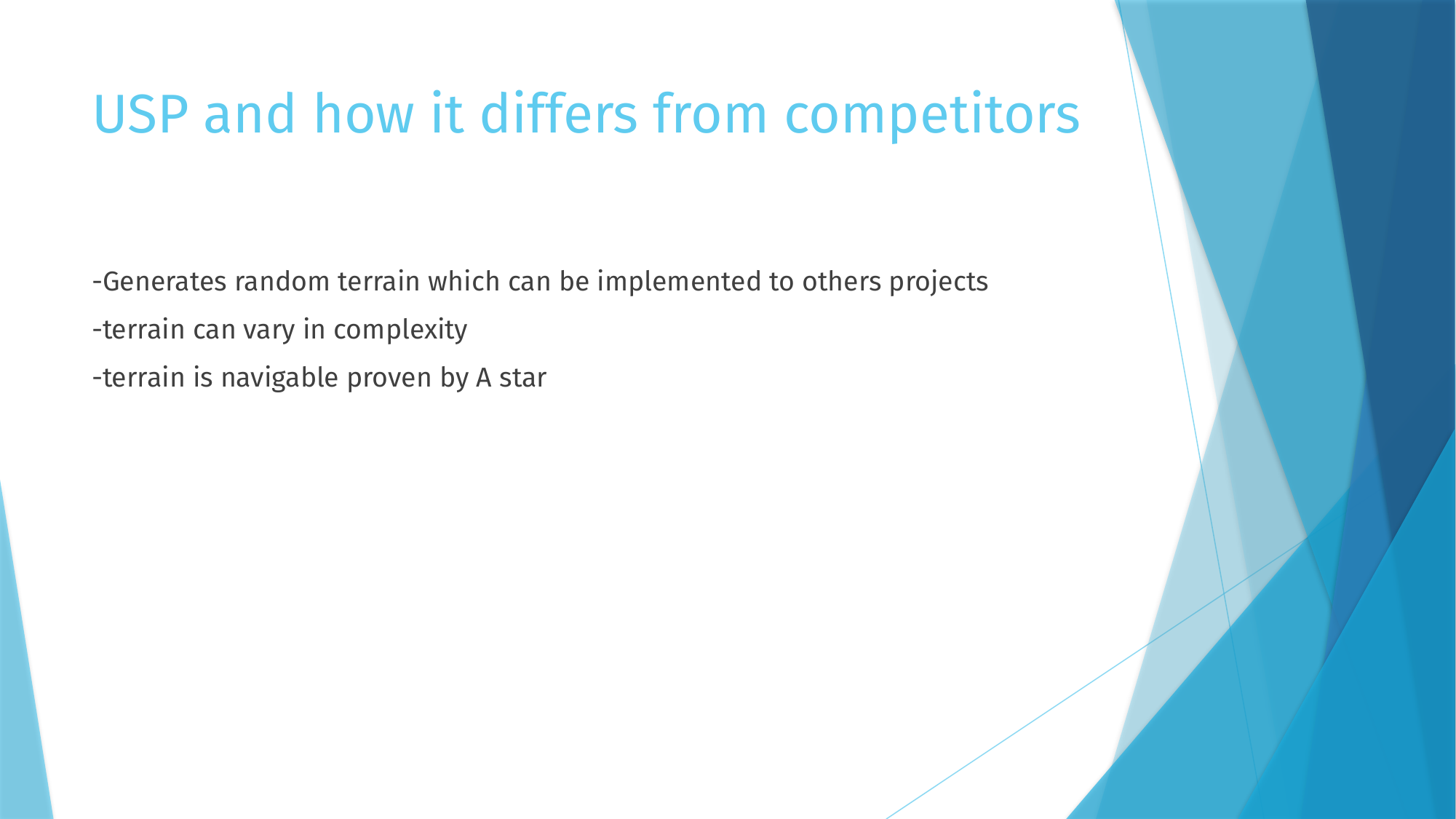

# USP and how it differs from competitors
-Generates random terrain which can be implemented to others projects
-terrain can vary in complexity
-terrain is navigable proven by A star